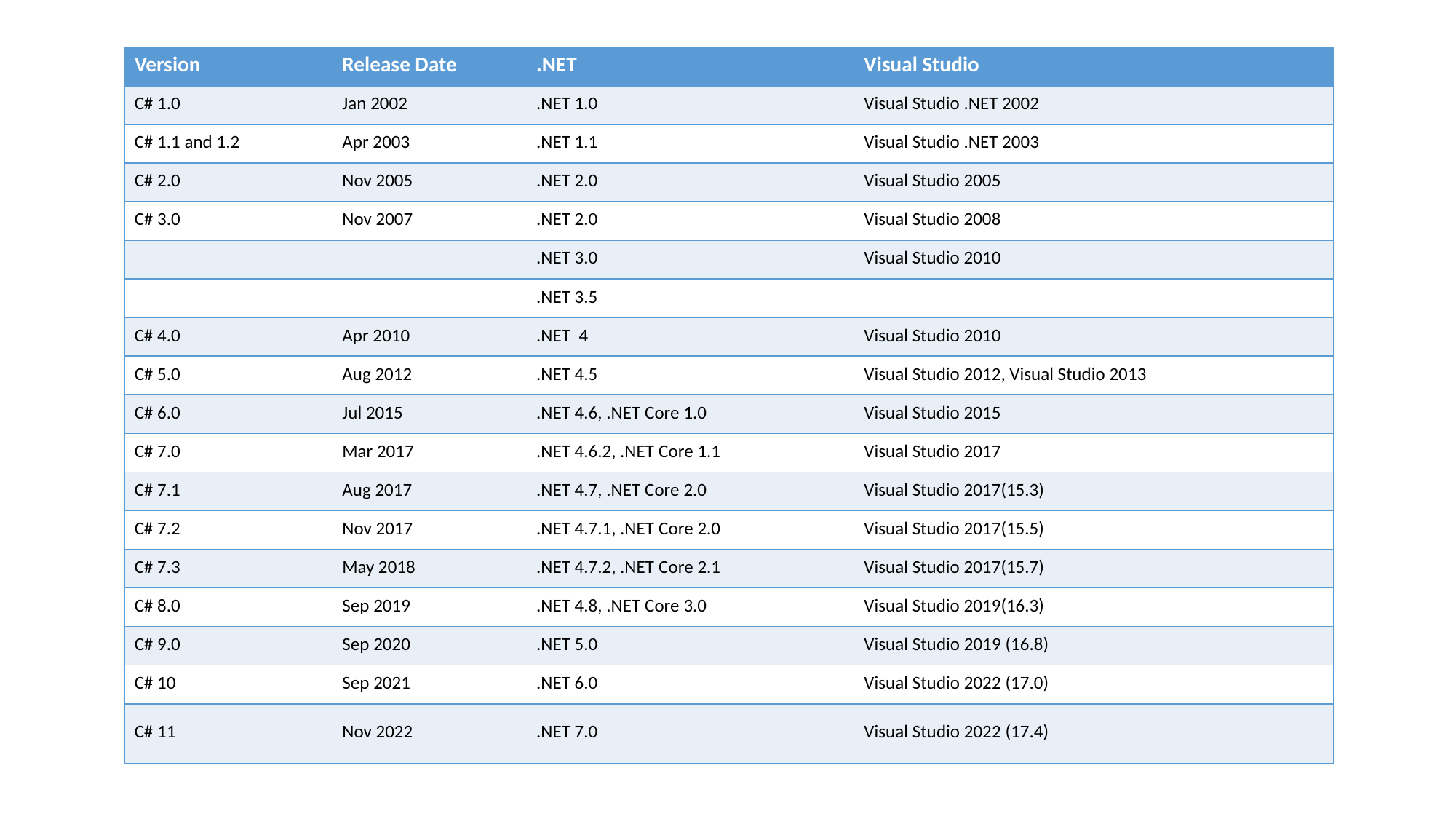

| Version​ | Release Date​ | .NET | Visual Studio​ |
| --- | --- | --- | --- |
| C# 1.0​ | Jan 2002​ | .NET 1.0​ | Visual Studio .NET 2002​ |
| C# 1.1 and 1.2​ | Apr 2003​ | .NET 1.1​ | Visual Studio .NET 2003​ |
| C# 2.0​ | Nov 2005​ | .NET 2.0​ | Visual Studio 2005​ |
| C# 3.0​ | Nov 2007​ | .NET 2.0​ | Visual Studio 2008​ |
| ​ | ​ | .NET 3.0​ | Visual Studio 2010​ |
| ​ | ​ | .NET 3.5​ | ​ |
| C# 4.0​ | Apr 2010​ | .NET  4​ | Visual Studio 2010​ |
| C# 5.0​ | Aug 2012​ | .NET 4.5​ | Visual Studio 2012, Visual Studio 2013​ |
| C# 6.0​ | Jul 2015​ | .NET 4.6, .NET Core 1.0​ | Visual Studio 2015​ |
| C# 7.0​ | Mar 2017​ | .NET 4.6.2, .NET Core 1.1​ | Visual Studio 2017​ |
| C# 7.1​ | Aug 2017​ | .NET 4.7, .NET Core 2.0​ | Visual Studio 2017(15.3)​ |
| C# 7.2​ | Nov 2017​ | .NET 4.7.1, .NET Core 2.0​ | Visual Studio 2017(15.5)​ |
| C# 7.3​ | May 2018​ | .NET 4.7.2, .NET Core 2.1​ | Visual Studio 2017(15.7)​ |
| C# 8.0​ | Sep 2019​ | .NET 4.8, .NET Core 3.0​ | Visual Studio 2019(16.3)​ |
| C# 9.0​ | Sep 2020​ | .NET 5.0​ | Visual Studio 2019 (16.8)​ |
| C# 10​ | Sep 2021​ | .NET 6.0​ | Visual Studio 2022 (17.0)​ |
| C# 11 | Nov 2022​ | .NET 7.0​ | Visual Studio 2022 (17.4)​ |